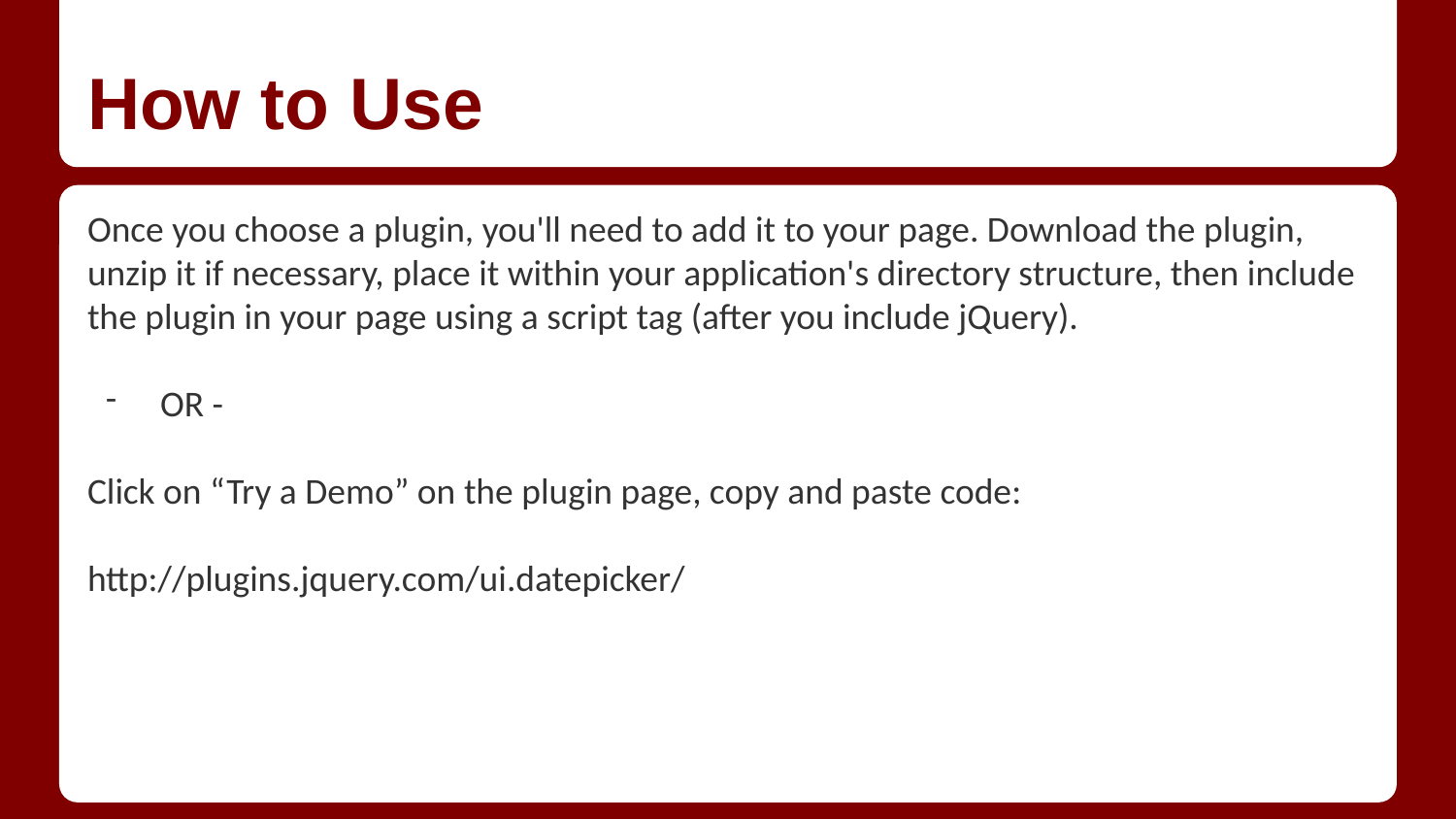

# How to Use
Once you choose a plugin, you'll need to add it to your page. Download the plugin, unzip it if necessary, place it within your application's directory structure, then include the plugin in your page using a script tag (after you include jQuery).

OR -

Click on “Try a Demo” on the plugin page, copy and paste code:

http://plugins.jquery.com/ui.datepicker/